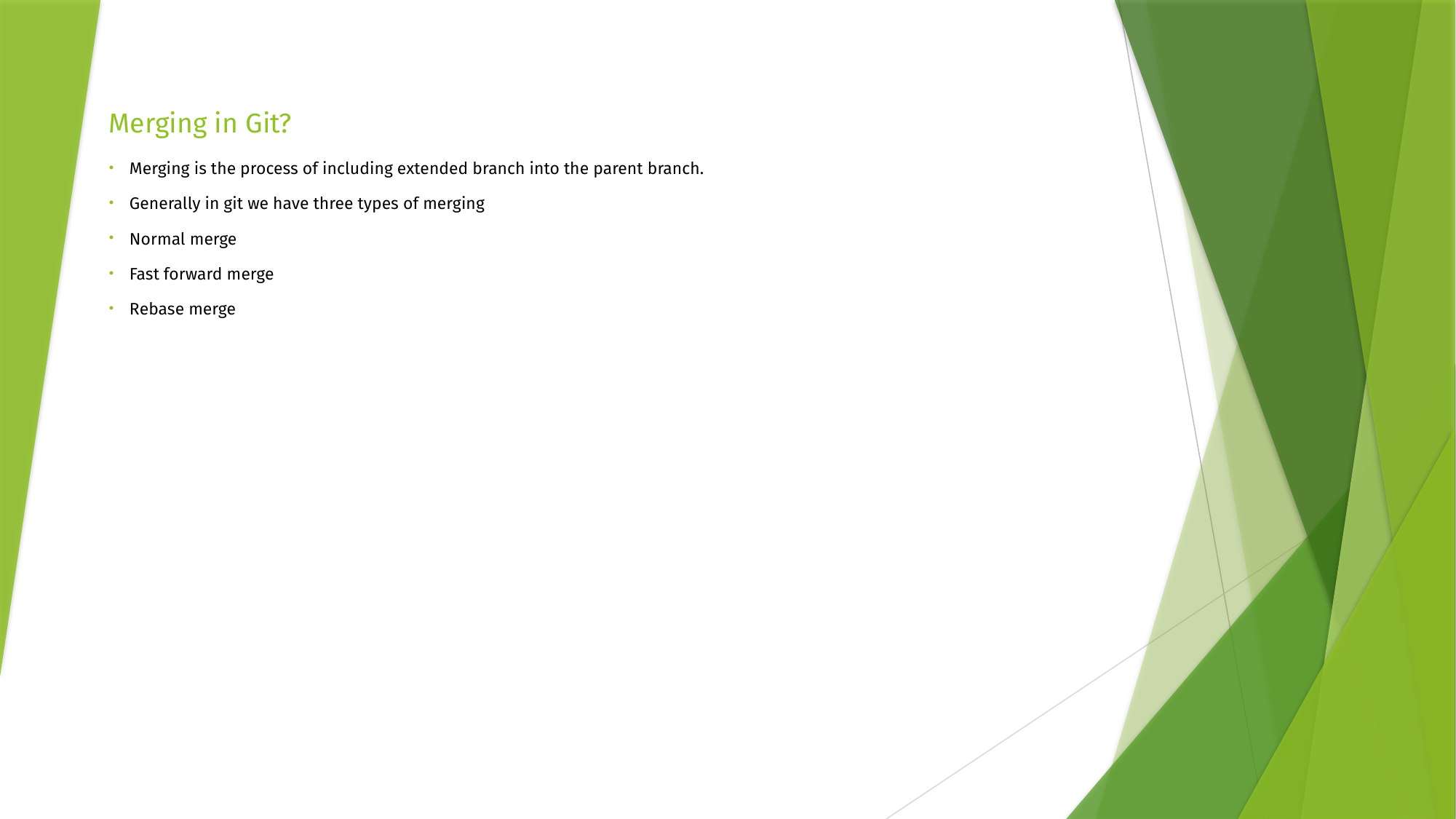

# Merging in Git?
Merging is the process of including extended branch into the parent branch.
Generally in git we have three types of merging
Normal merge
Fast forward merge
Rebase merge